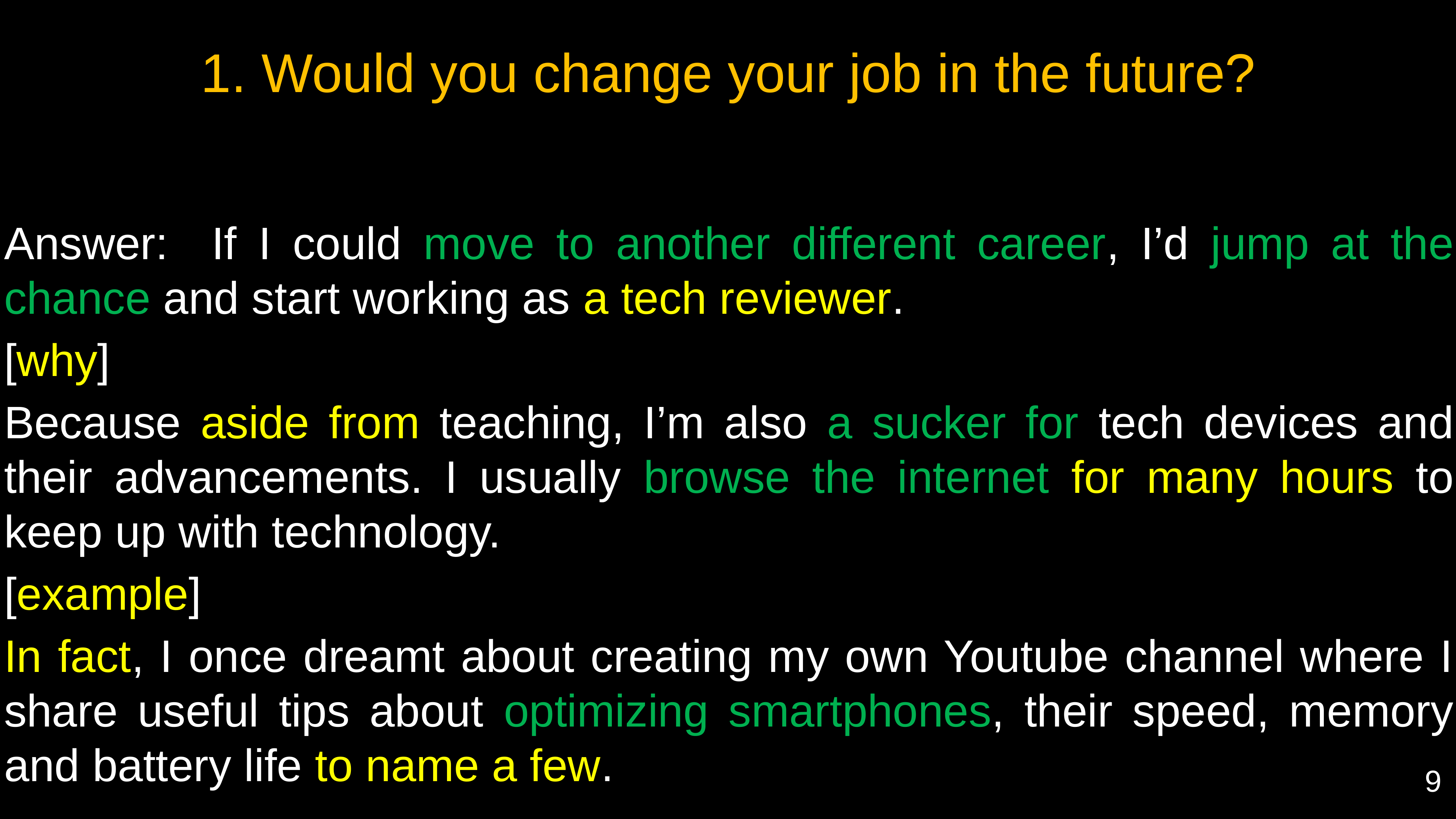

1. Would you change your job in the future?

Answer:  If I could move to another different career, I’d jump at the chance and start working as a tech reviewer.
[why]
Because aside from teaching, I’m also a sucker for tech devices and their advancements. I usually browse the internet for many hours to keep up with technology.
[example]
In fact, I once dreamt about creating my own Youtube channel where I share useful tips about optimizing smartphones, their speed, memory and battery life to name a few.
9